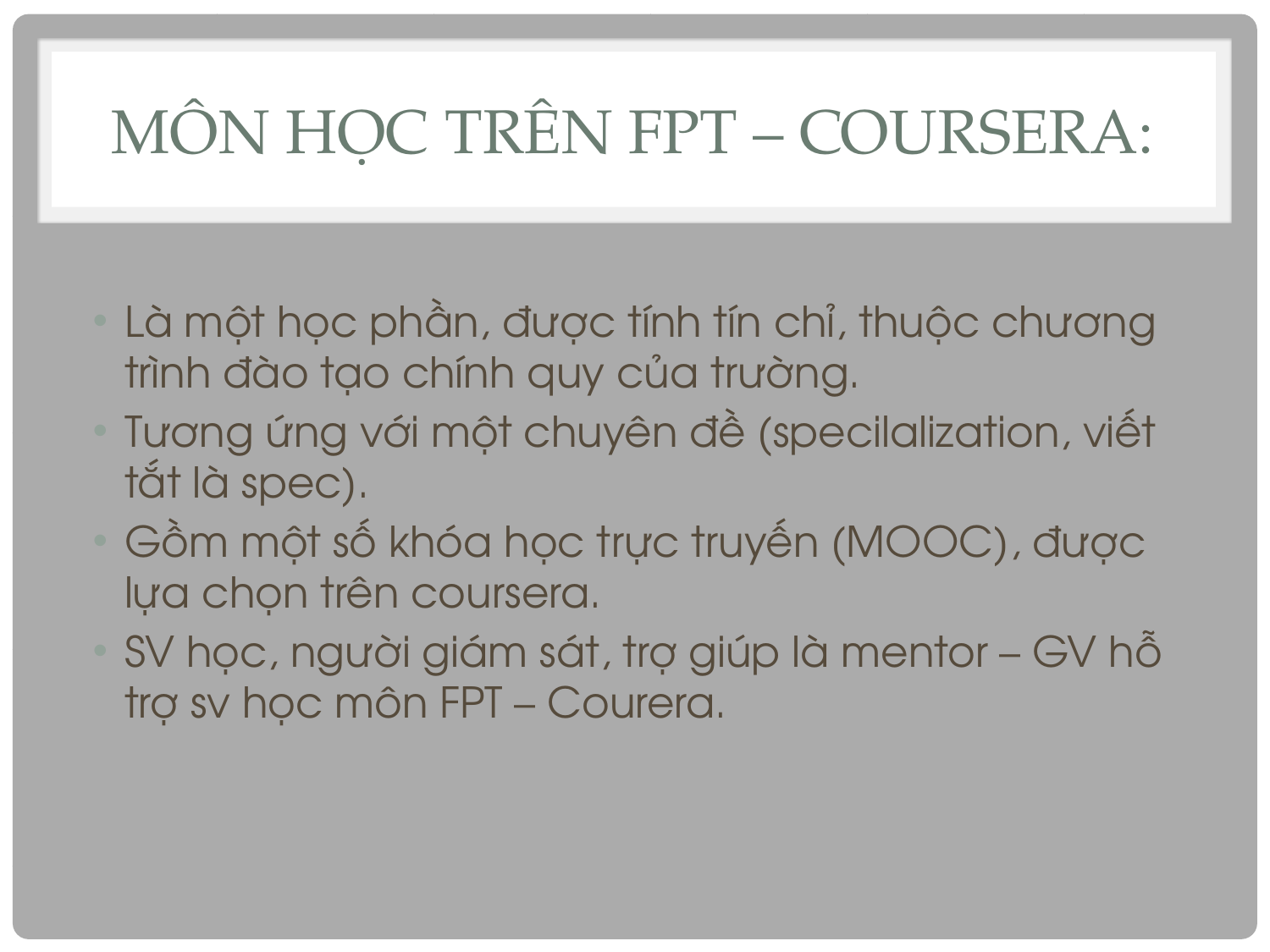

# Môn học trên FPT – Coursera:
Là một học phần, được tính tín chỉ, thuộc chương trình đào tạo chính quy của trường.
Tương ứng với một chuyên đề (specilalization, viết tắt là spec).
Gồm một số khóa học trực truyến (MOOC), được lựa chọn trên coursera.
SV học, người giám sát, trợ giúp là mentor – GV hỗ trợ sv học môn FPT – Courera.